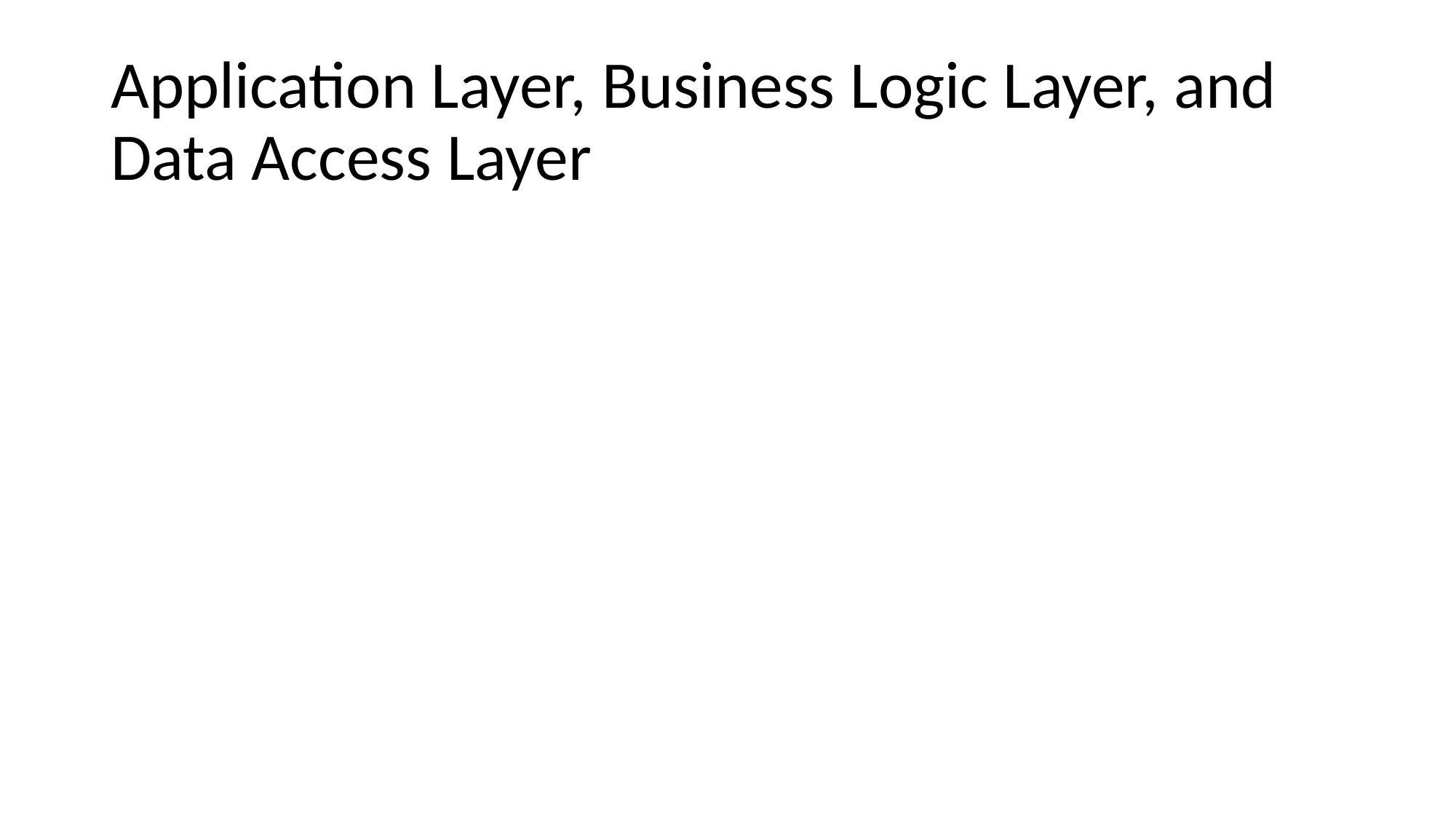

# Application Layer, Business Logic Layer, and Data Access Layer